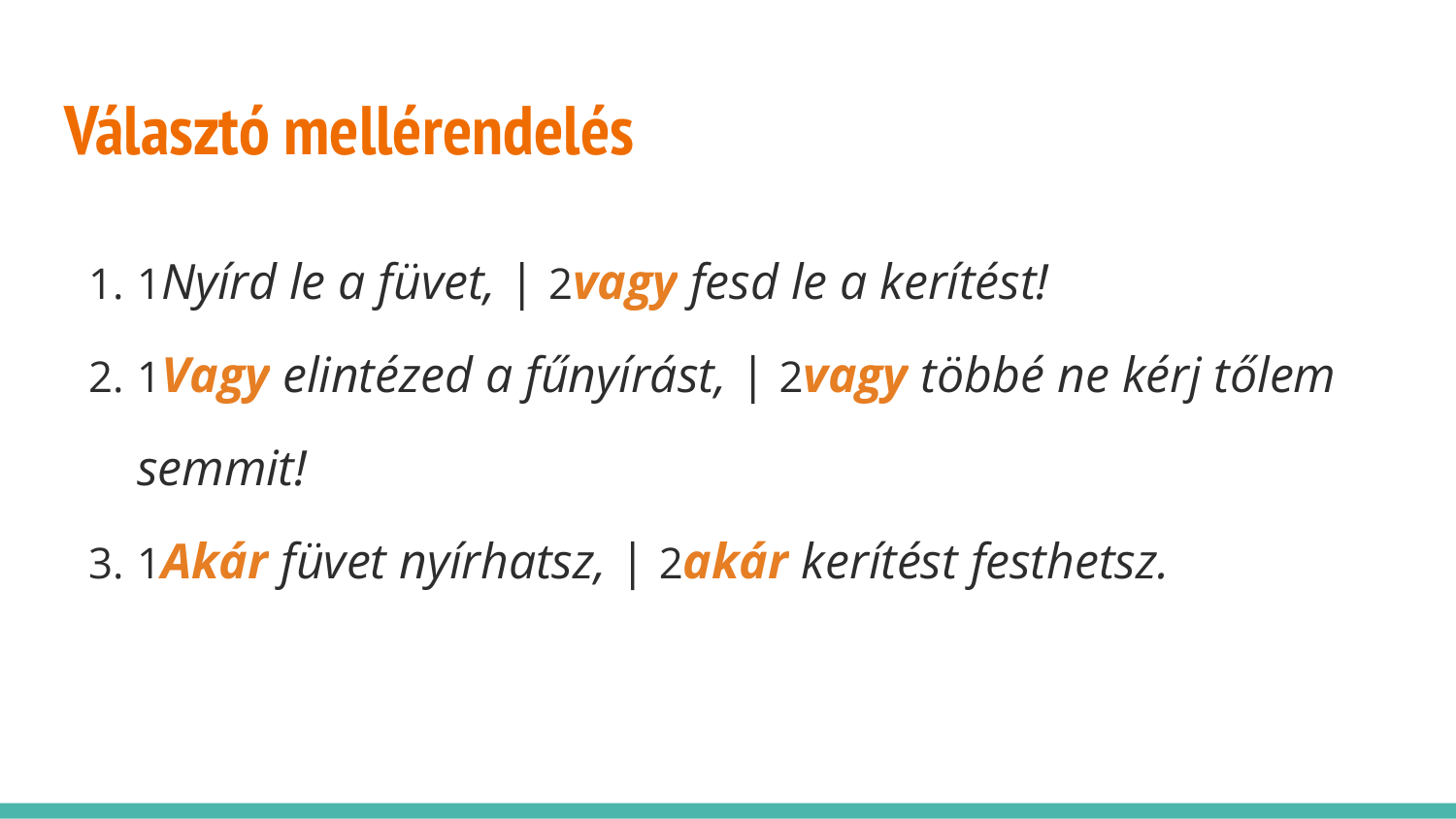

# Választó mellérendelés
1Nyírd le a füvet, | 2vagy fesd le a kerítést!
1Vagy elintézed a fűnyírást, | 2vagy többé ne kérj tőlem semmit!
1Akár füvet nyírhatsz, | 2akár kerítést festhetsz.